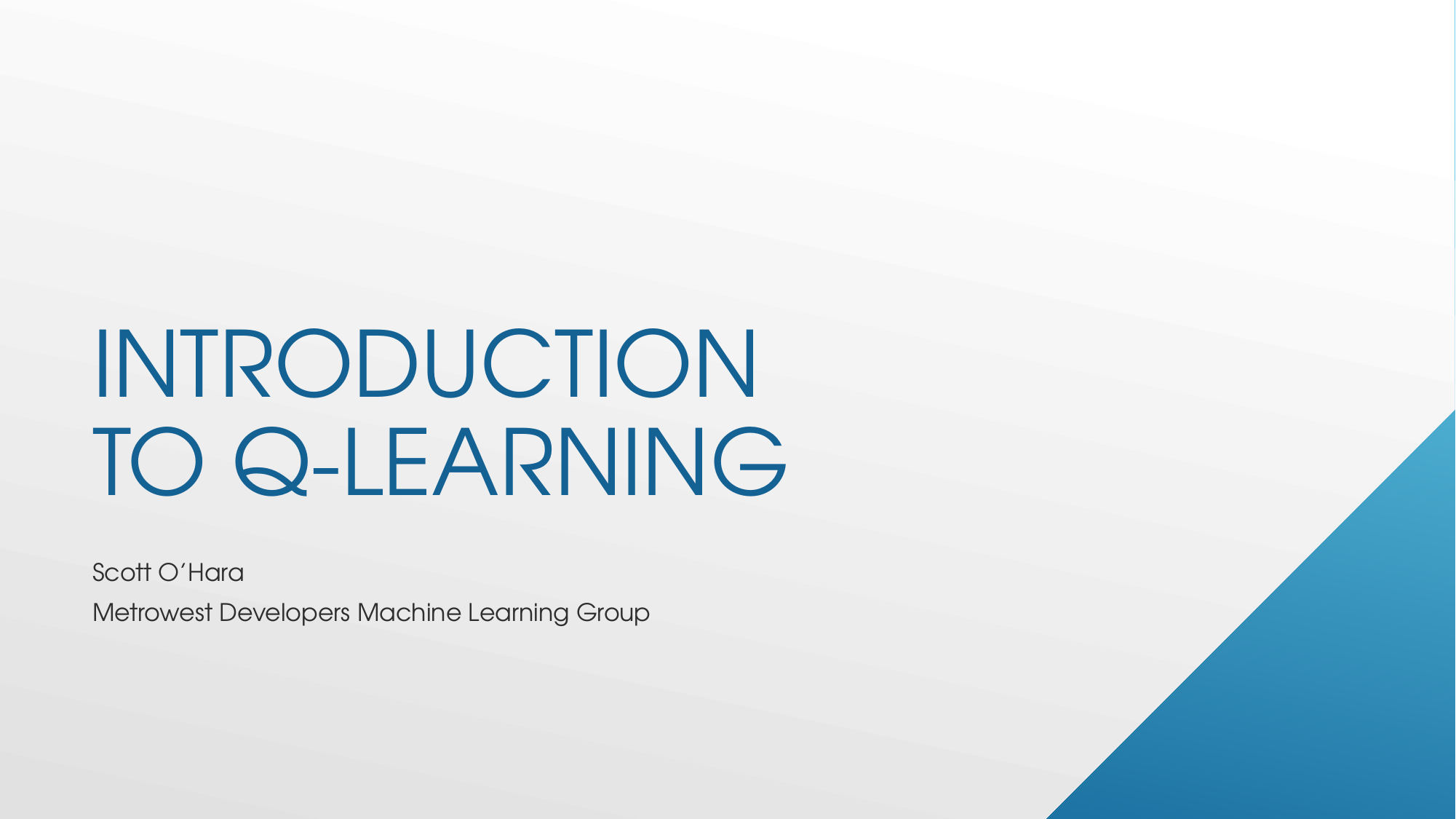

# Introduction To Q-learning
Scott O’Hara
Metrowest Developers Machine Learning Group